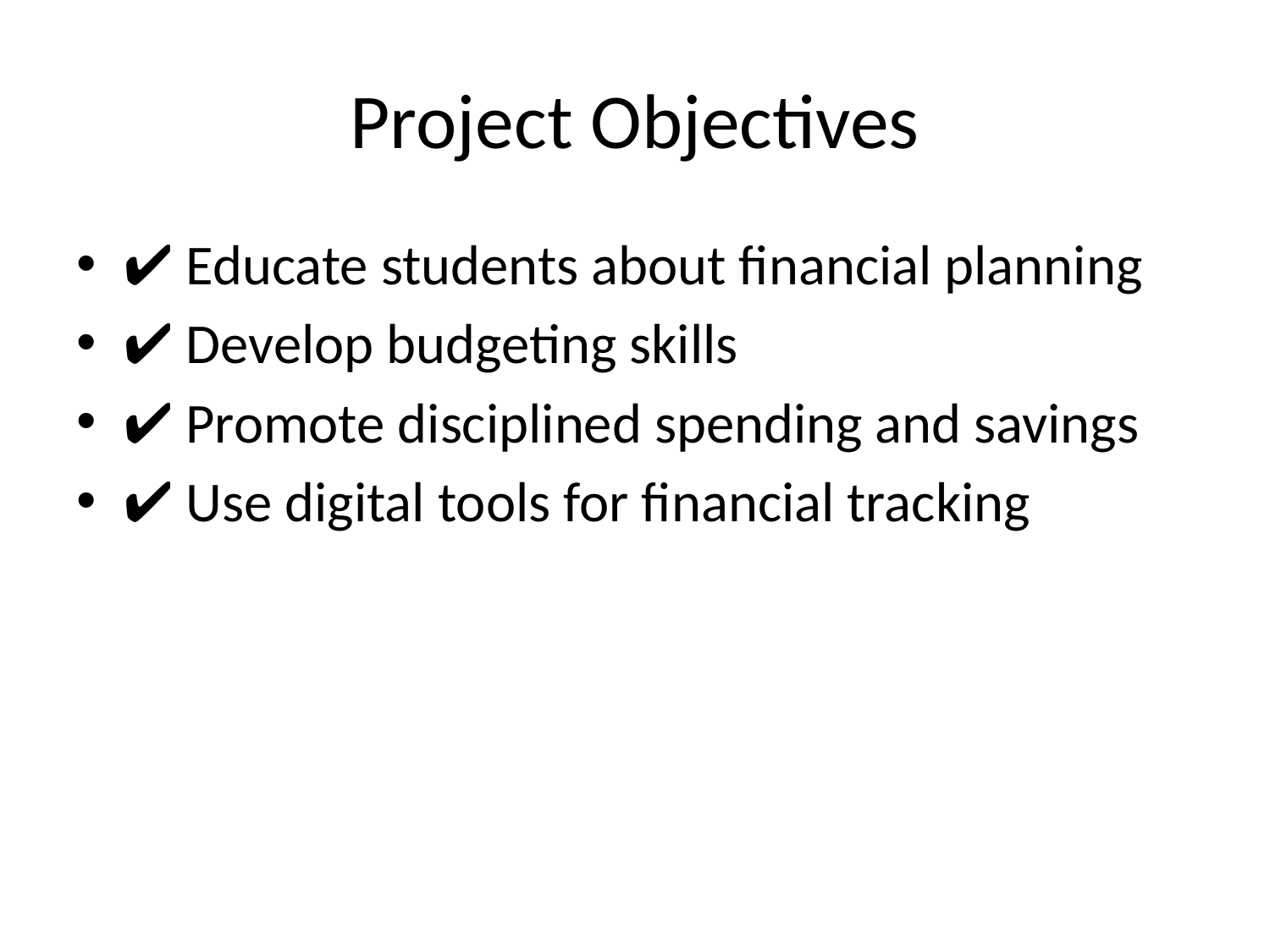

# Project Objectives
✔ Educate students about financial planning
✔ Develop budgeting skills
✔ Promote disciplined spending and savings
✔ Use digital tools for financial tracking